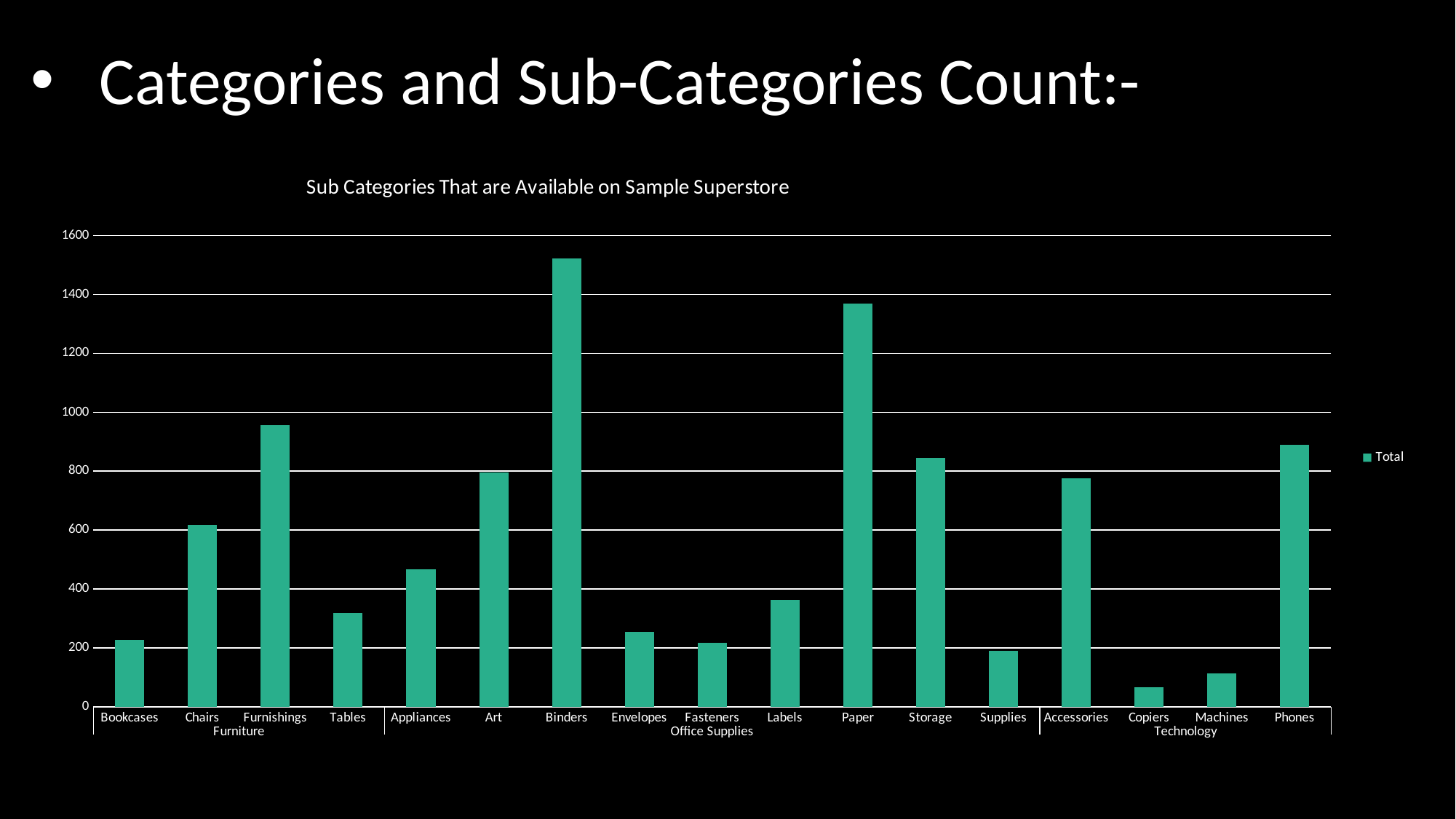

# Categories and Sub-Categories Count:-

### Chart: Sub Categories That are Available on Sample Superstore

| Category | Total |
|---|---|
| Bookcases | 228.0 |
| Chairs | 617.0 |
| Furnishings | 957.0 |
| Tables | 319.0 |
| Appliances | 466.0 |
| Art | 796.0 |
| Binders | 1523.0 |
| Envelopes | 254.0 |
| Fasteners | 217.0 |
| Labels | 364.0 |
| Paper | 1370.0 |
| Storage | 846.0 |
| Supplies | 190.0 |
| Accessories | 775.0 |
| Copiers | 68.0 |
| Machines | 115.0 |
| Phones | 889.0 |